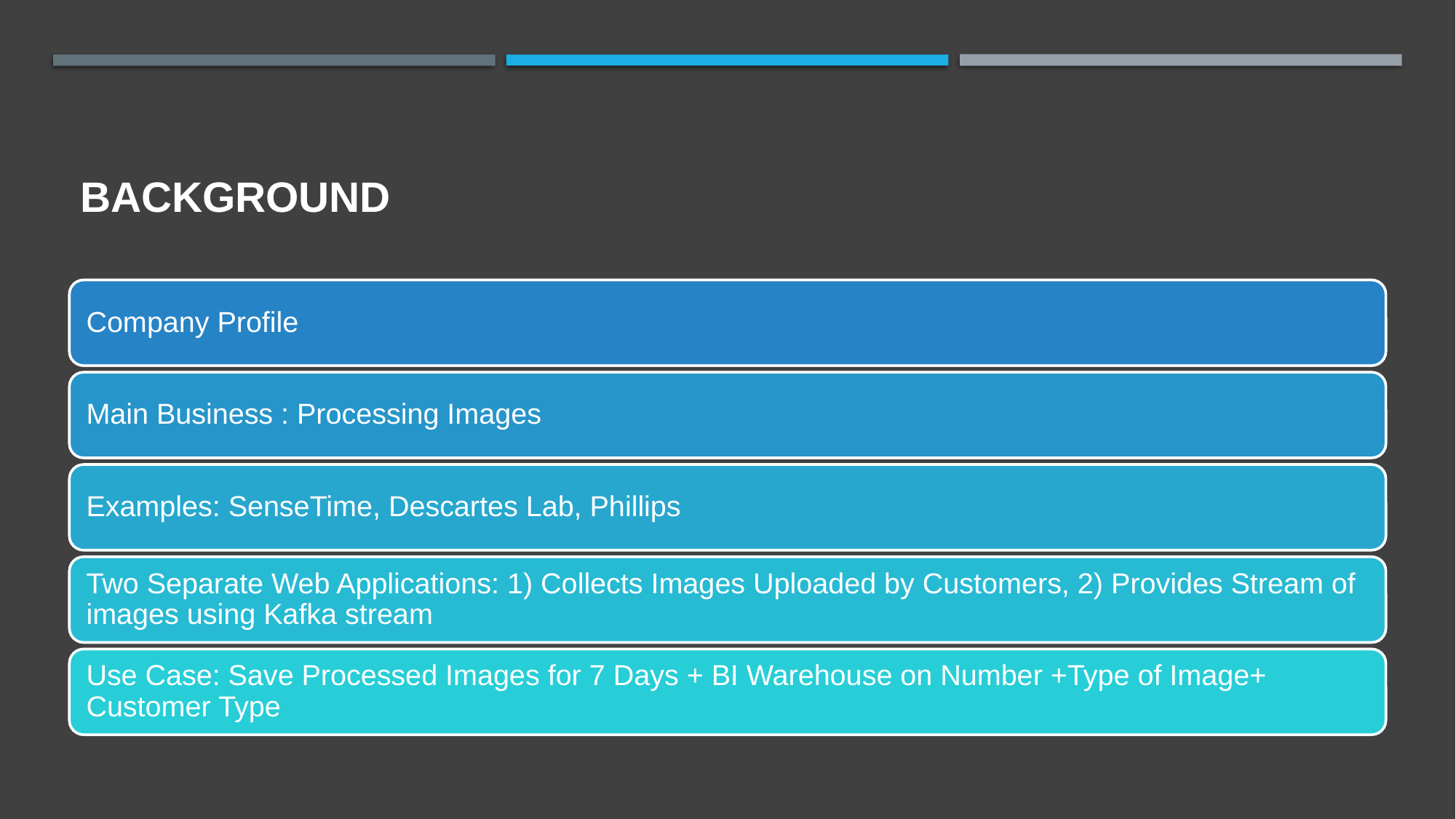

# Background
Company Profile
Main Business : Processing Images
Examples: SenseTime, Descartes Lab, Phillips
Two Separate Web Applications: 1) Collects Images Uploaded by Customers, 2) Provides Stream of images using Kafka stream
Use Case: Save Processed Images for 7 Days + BI Warehouse on Number +Type of Image+ Customer Type